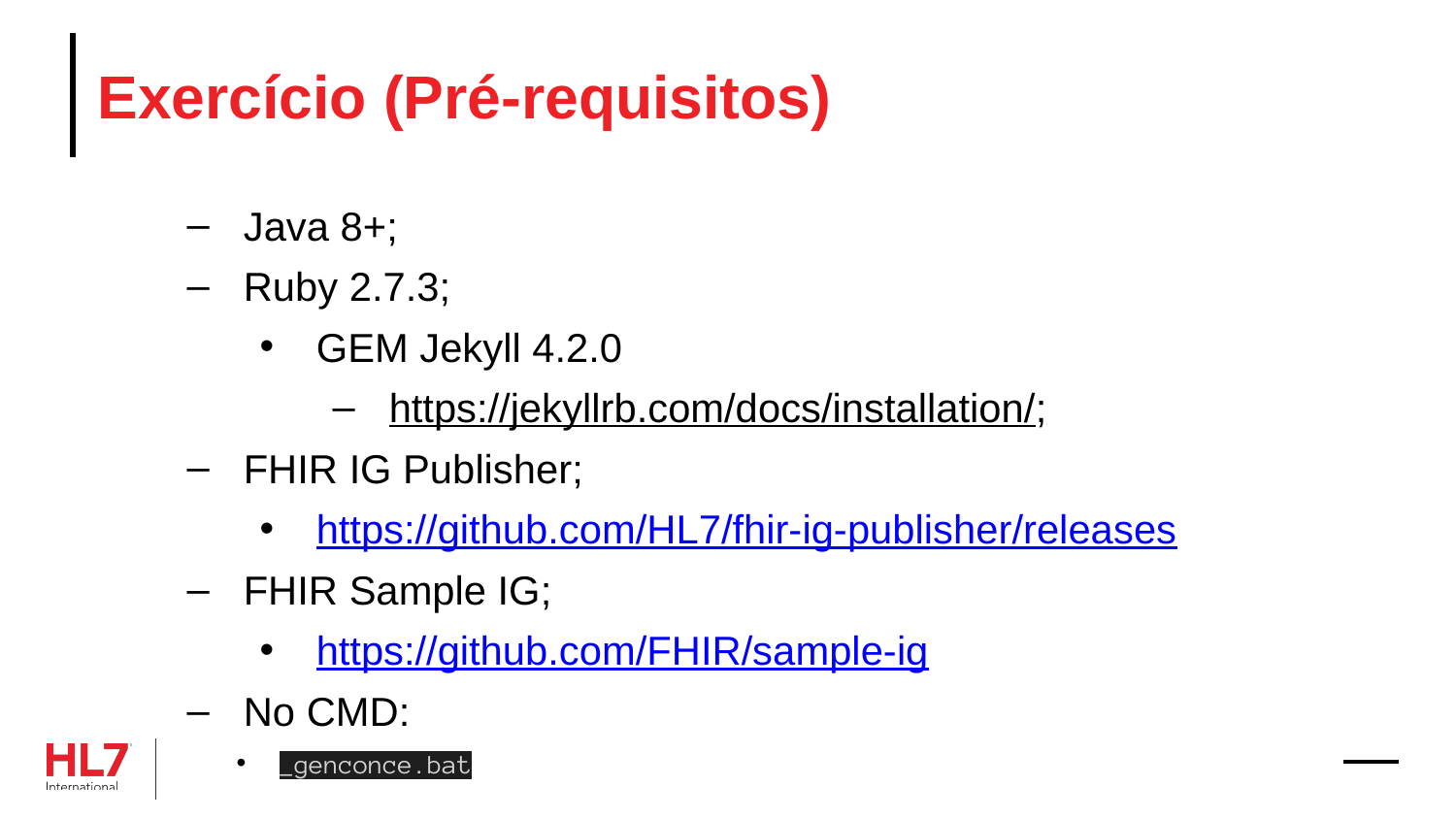

# Exercício (Pré-requisitos)
Java 8+;
Ruby 2.7.3;
GEM Jekyll 4.2.0
https://jekyllrb.com/docs/installation/;
FHIR IG Publisher;
https://github.com/HL7/fhir-ig-publisher/releases
FHIR Sample IG;
https://github.com/FHIR/sample-ig
No CMD:
_genconce.bat